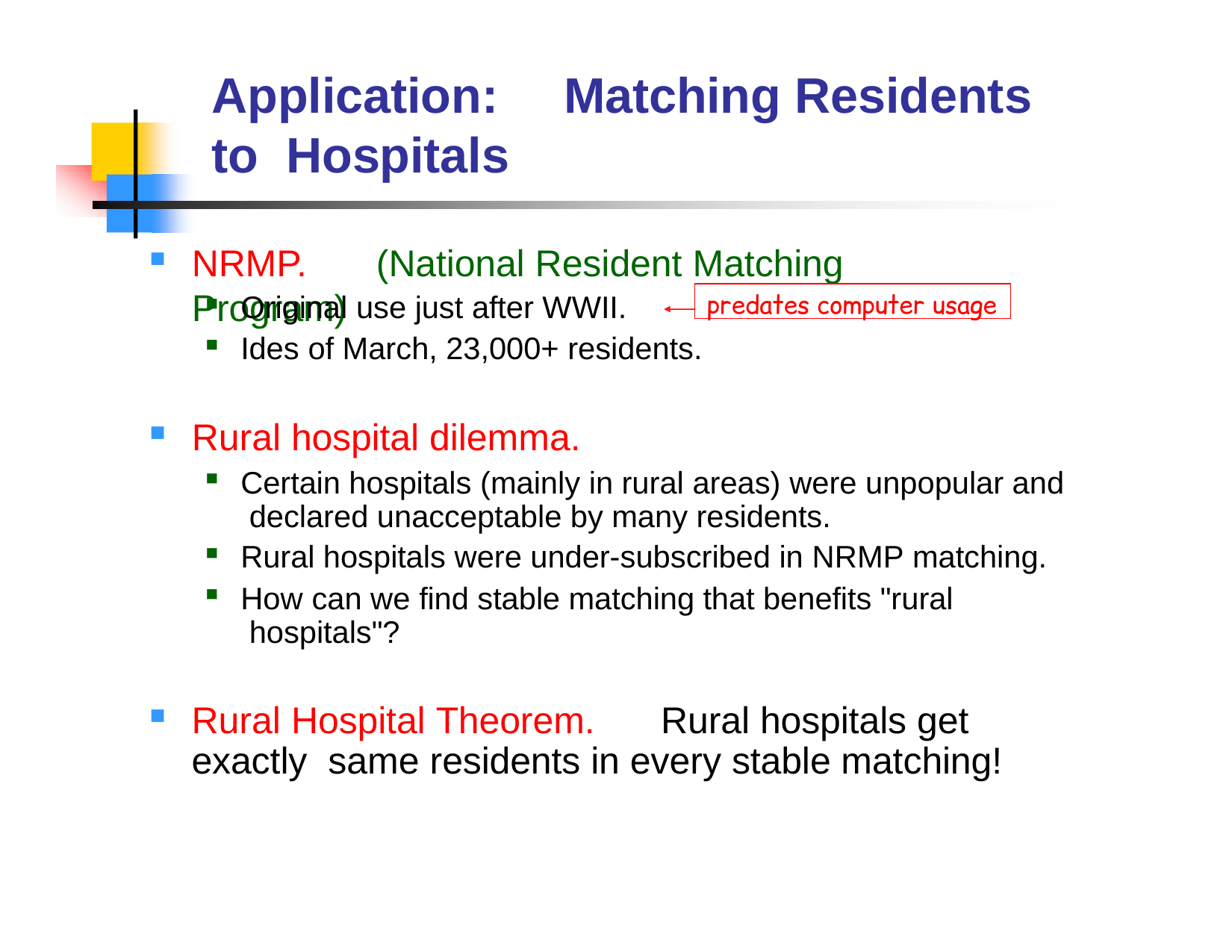

# Application:	Matching Residents to  Hospitals
NRMP.	(National Resident Matching Program)
predates computer usage
Original use just after WWII.

Ides of March, 23,000+ residents.

Rural hospital dilemma.
Certain hospitals (mainly in rural areas) were unpopular and  declared unacceptable by many residents.
Rural hospitals were under-subscribed in NRMP matching.
How can we find stable matching that benefits "rural  hospitals"?

Rural Hospital Theorem.	Rural hospitals get exactly  same residents in every stable matching!
23